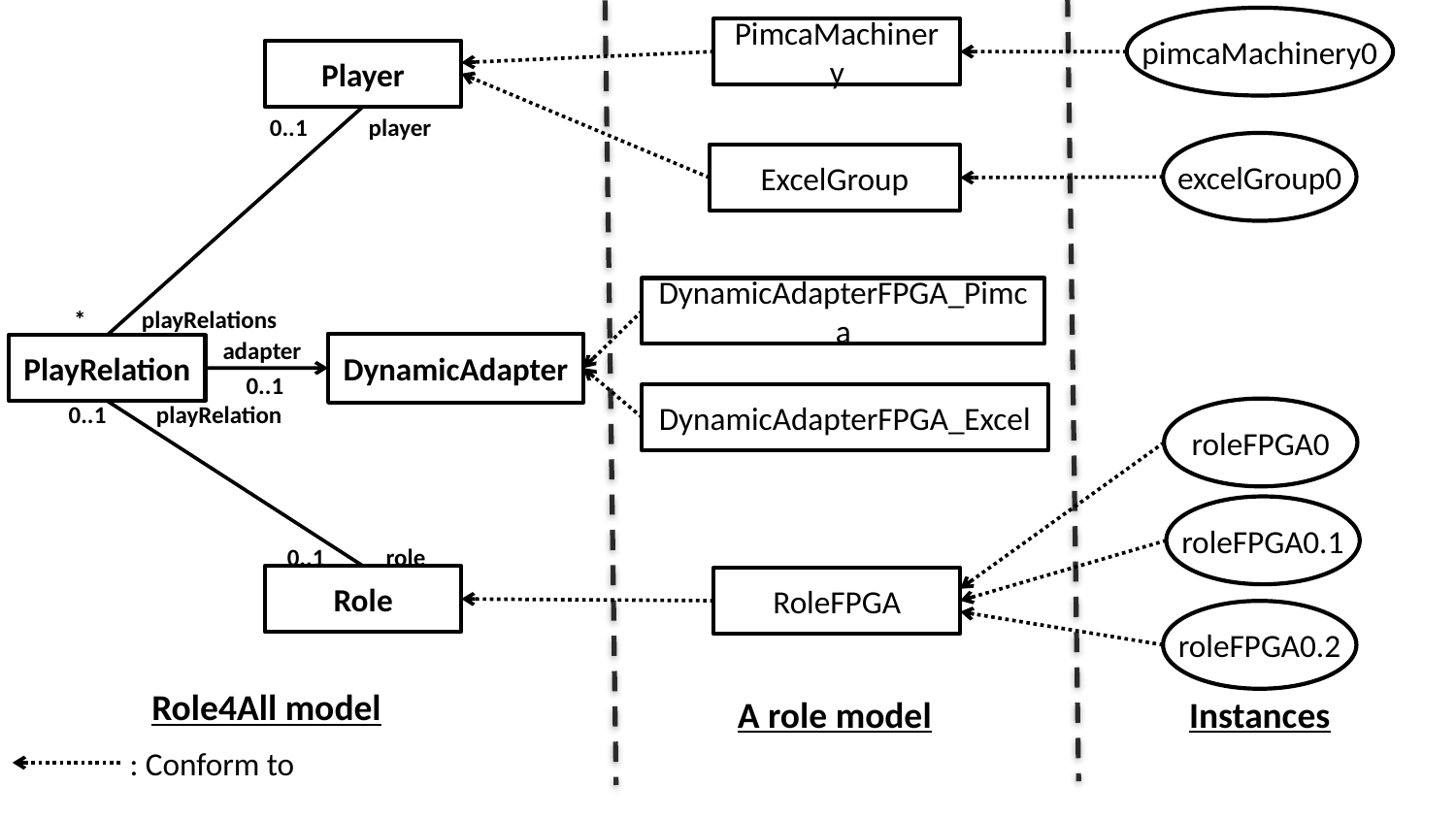

pimcaMachinery0
PimcaMachinery
Player
0..1           player
excelGroup0
ExcelGroup
DynamicAdapterFPGA_Pimca
*          playRelations
adapter
DynamicAdapter
PlayRelation
 0..1
DynamicAdapterFPGA_Excel
0..1         playRelation
roleFPGA0
roleFPGA0.1
0..1           role
Role
RoleFPGA
roleFPGA0.2
Role4All model
A role model
Instances
: Conform to